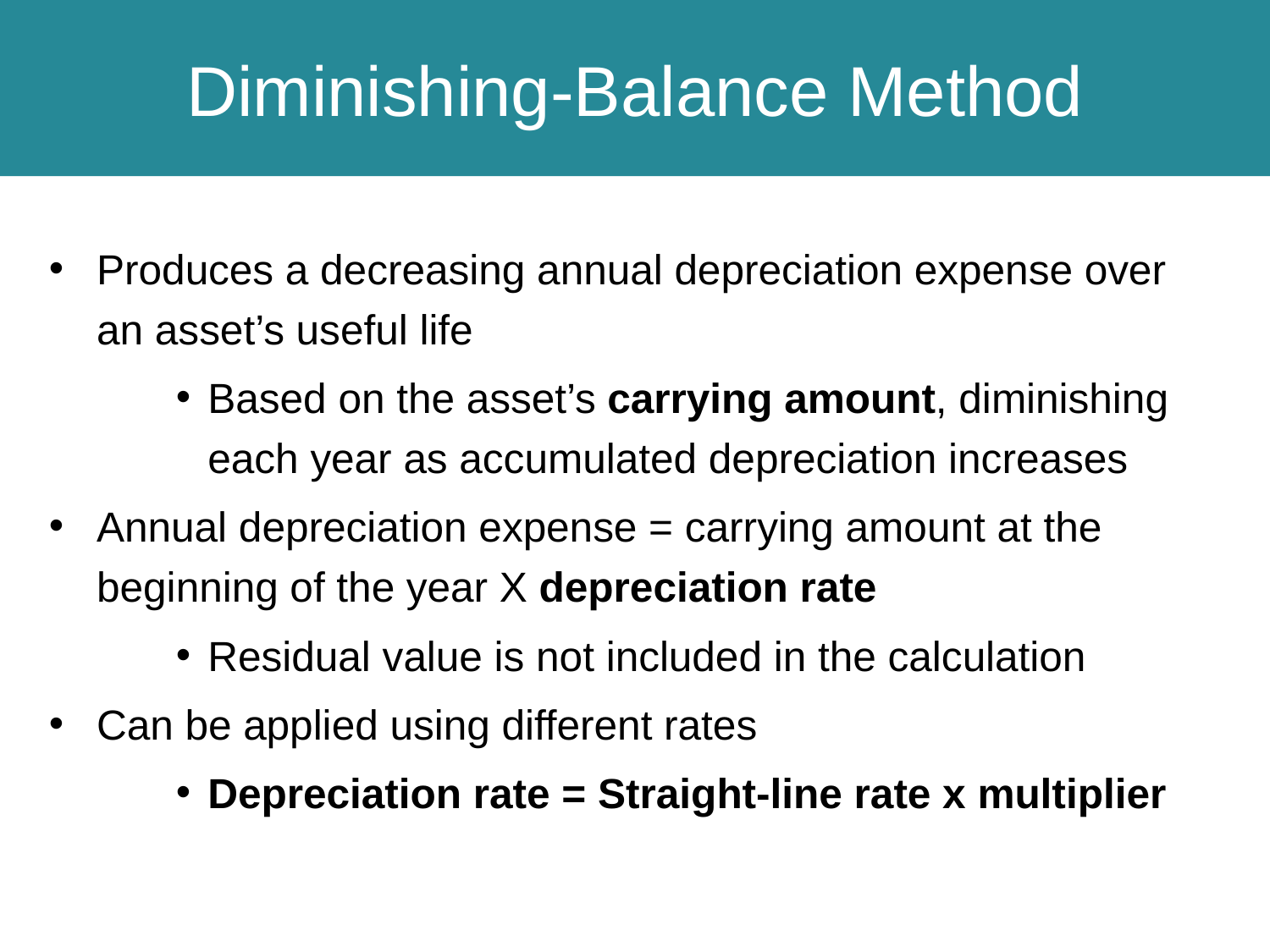

# Diminishing-Balance Method
Produces a decreasing annual depreciation expense over an asset’s useful life
Based on the asset’s carrying amount, diminishing each year as accumulated depreciation increases
Annual depreciation expense = carrying amount at the beginning of the year X depreciation rate
Residual value is not included in the calculation
Can be applied using different rates
Depreciation rate = Straight-line rate x multiplier